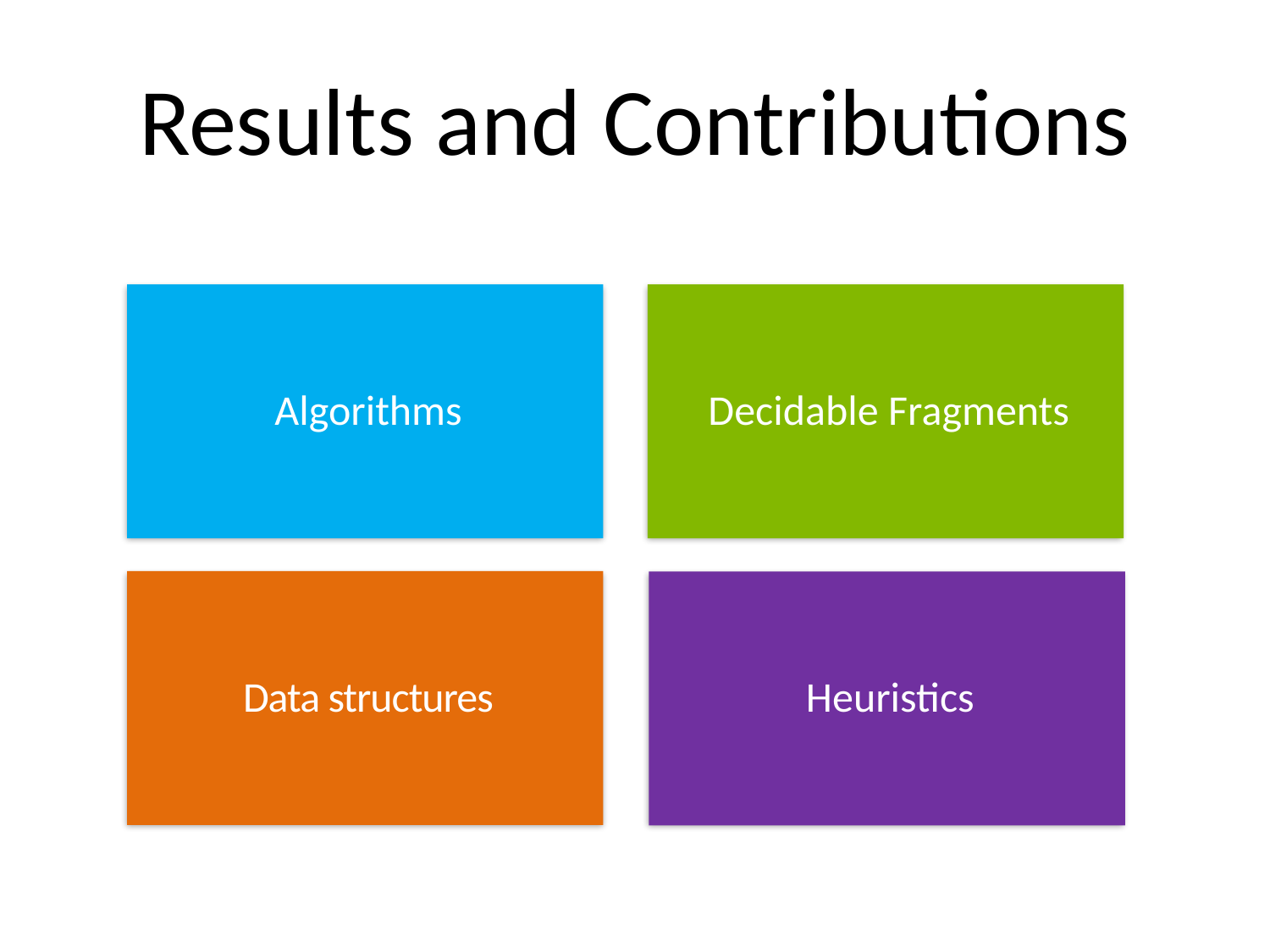

# Results and Contributions
Algorithms
Decidable Fragments
Data structures
Heuristics